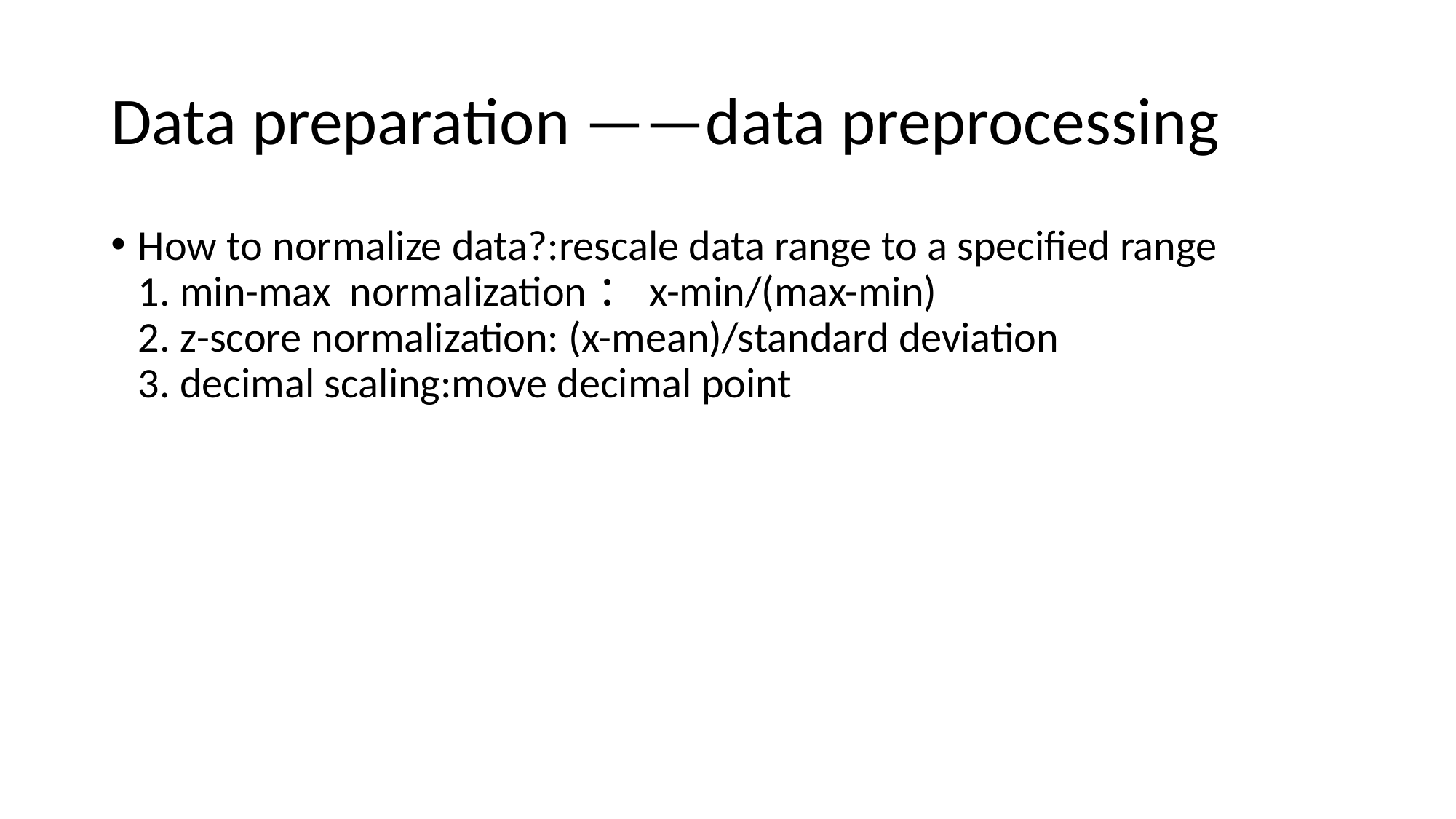

# Data preparation ——data preprocessing
How to normalize data?:rescale data range to a specified range
1. min-max  normalization：x-min/(max-min)
2. z-score normalization: (x-mean)/standard deviation
3. decimal scaling:move decimal point